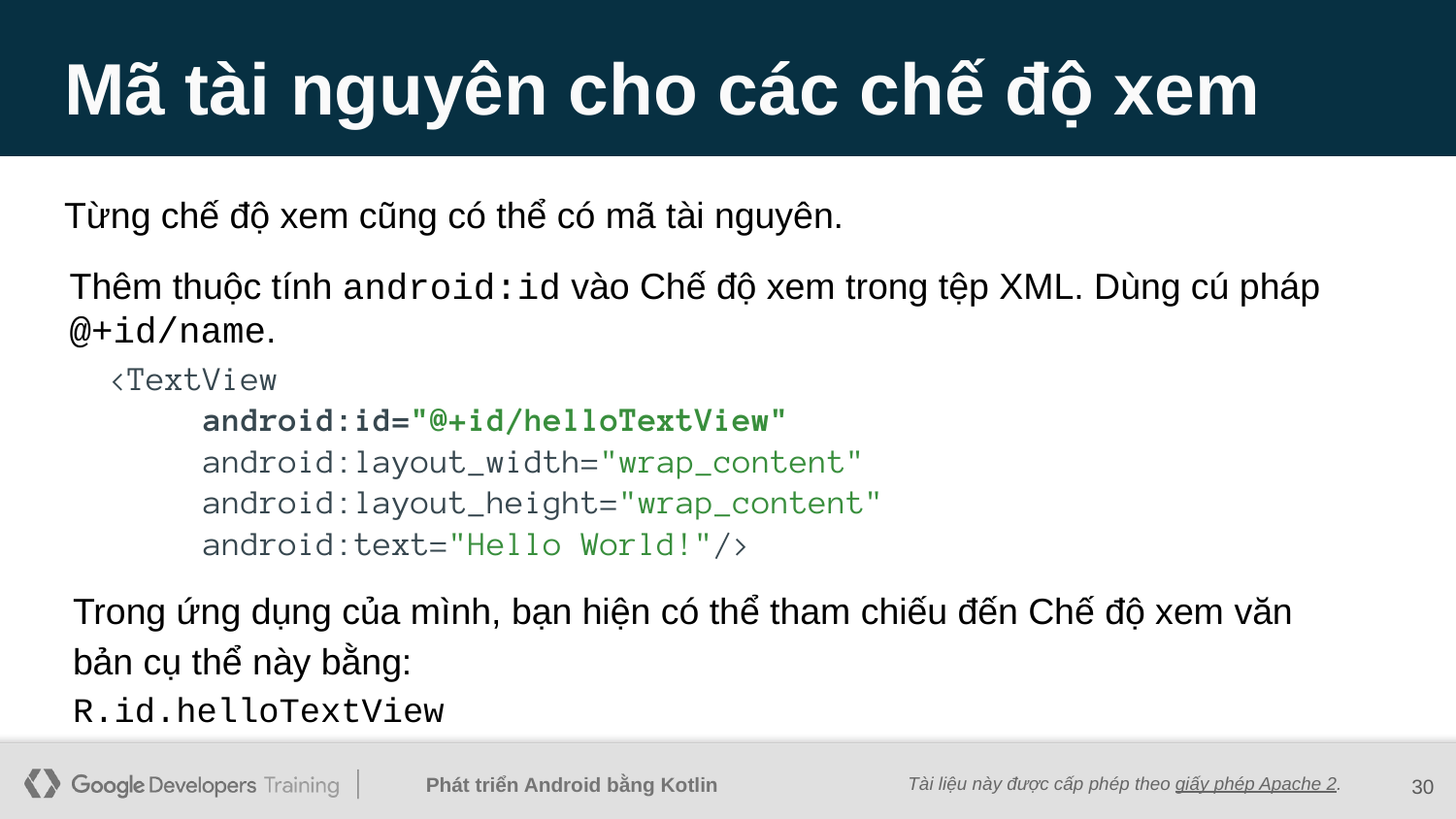

# Mã tài nguyên cho các chế độ xem
Từng chế độ xem cũng có thể có mã tài nguyên.
Thêm thuộc tính android:id vào Chế độ xem trong tệp XML. Dùng cú pháp @+id/name.
  <TextView
       android:id="@+id/helloTextView"
       android:layout_width="wrap_content"
       android:layout_height="wrap_content"
       android:text="Hello World!"/>

Trong ứng dụng của mình, bạn hiện có thể tham chiếu đến Chế độ xem văn bản cụ thể này bằng:
R.id.helloTextView
30